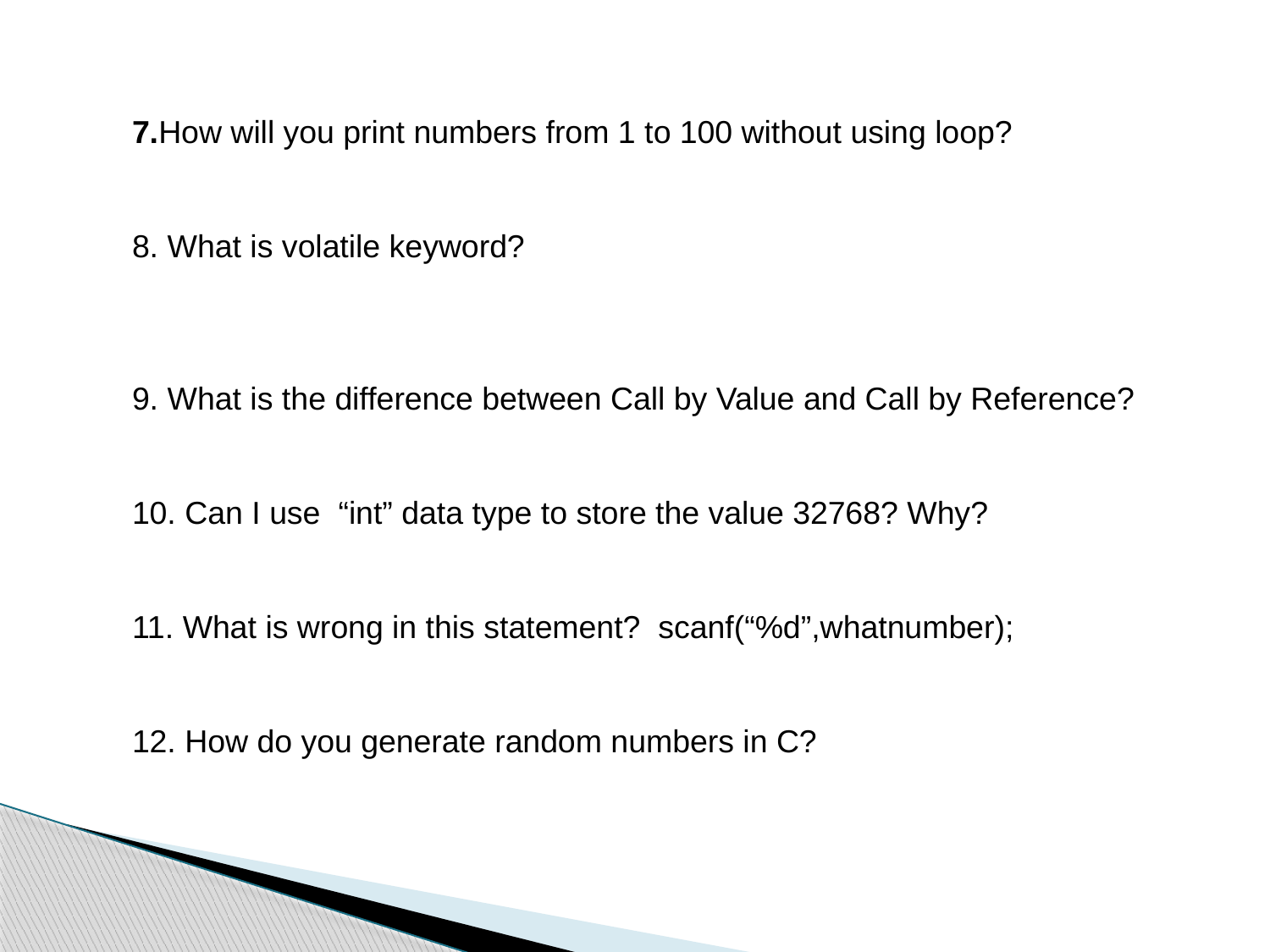

7.How will you print numbers from 1 to 100 without using loop?

8. What is volatile keyword?

9. What is the difference between Call by Value and Call by Reference?

10. Can I use  “int” data type to store the value 32768? Why?

11. What is wrong in this statement?  scanf(“%d”,whatnumber);

12. How do you generate random numbers in C?